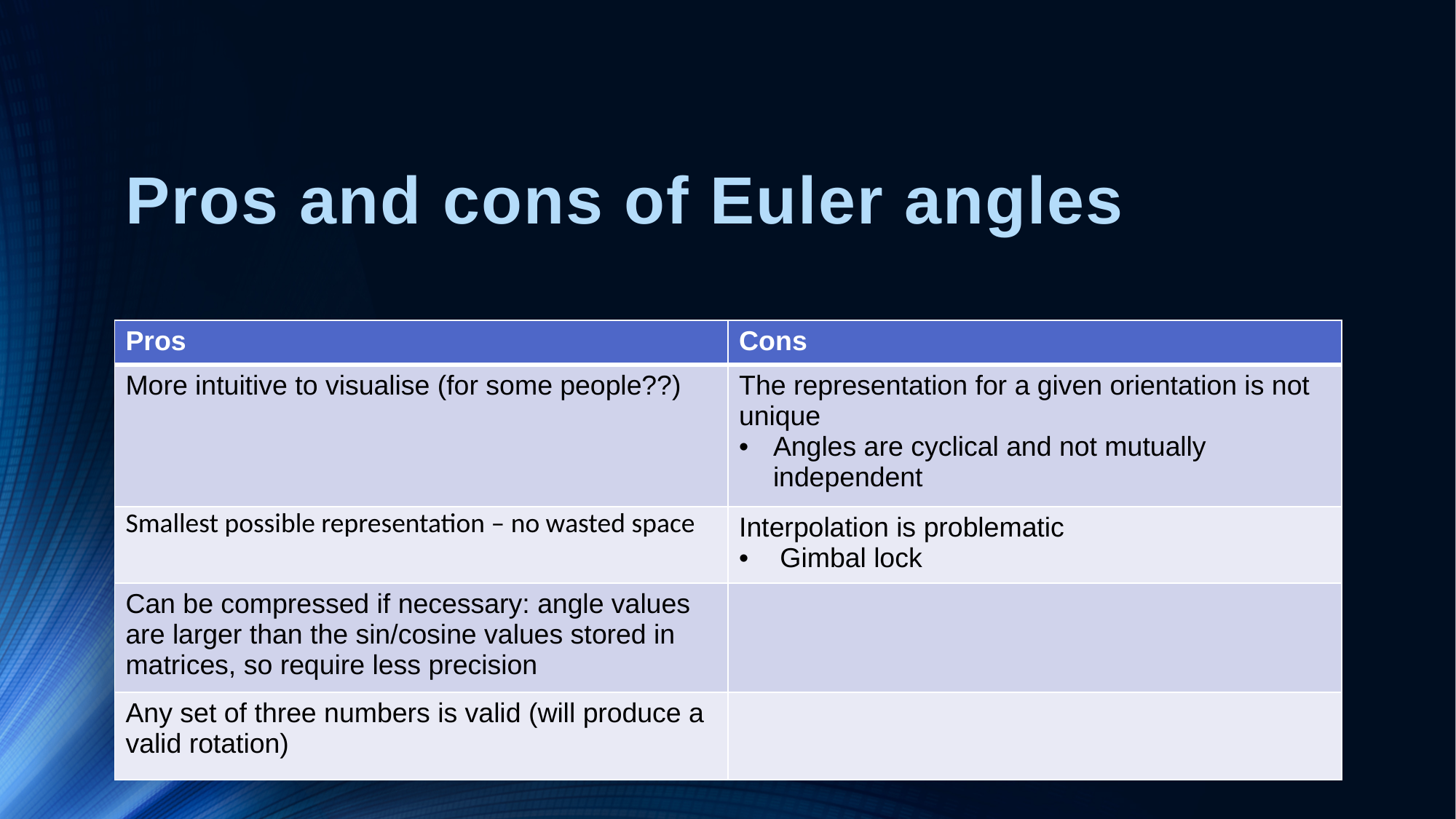

# Pros and cons of Euler angles
| Pros | Cons |
| --- | --- |
| More intuitive to visualise (for some people??) | The representation for a given orientation is not unique Angles are cyclical and not mutually independent |
| Smallest possible representation – no wasted space | Interpolation is problematic Gimbal lock |
| Can be compressed if necessary: angle values are larger than the sin/cosine values stored in matrices, so require less precision |  |
| Any set of three numbers is valid (will produce a valid rotation) |  |